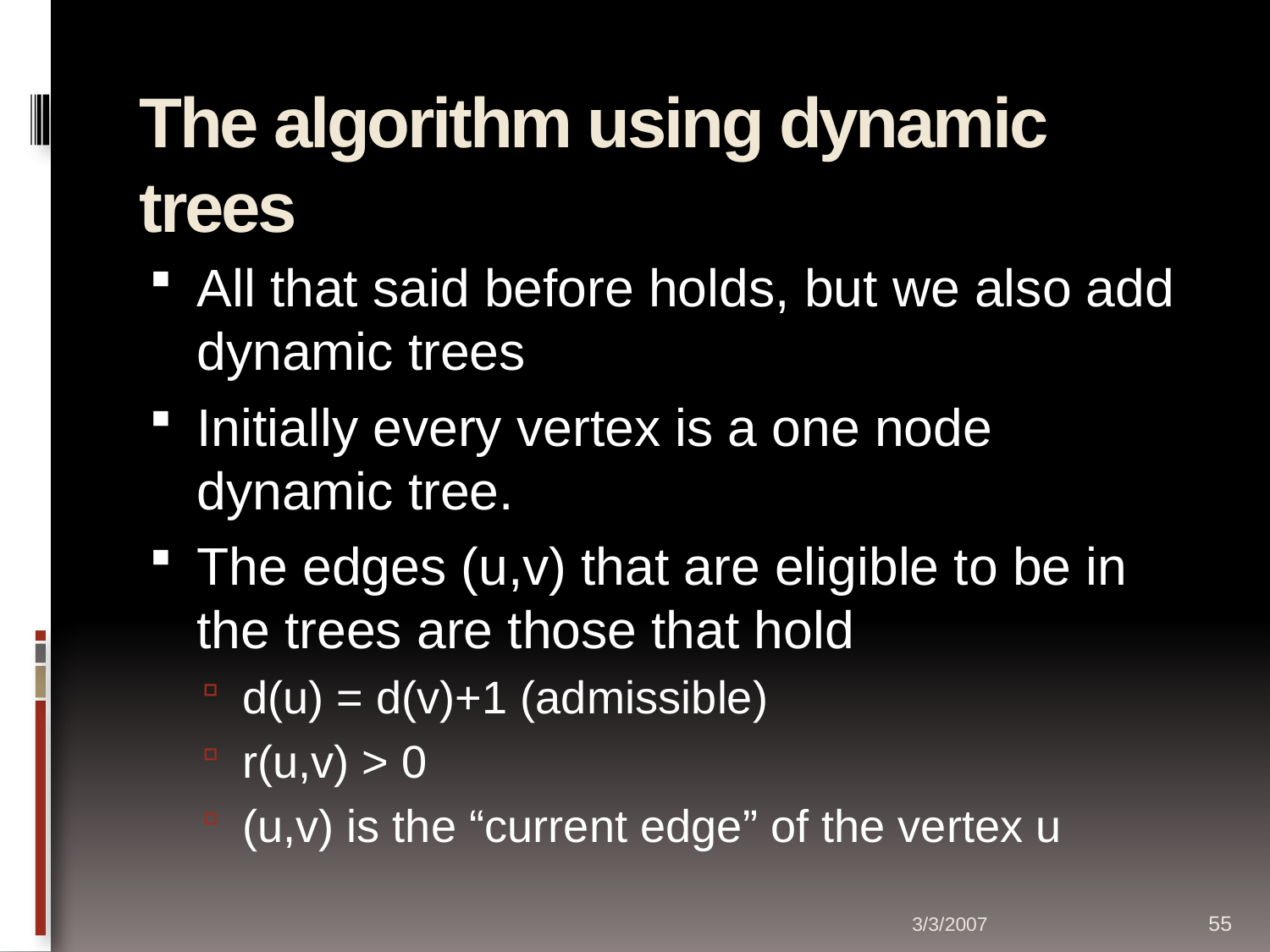

# The algorithm using dynamic trees
All that said before holds, but we also add dynamic trees
Initially every vertex is a one node dynamic tree.
The edges (u,v) that are eligible to be in the trees are those that hold
d(u) = d(v)+1 (admissible)
r(u,v) > 0
(u,v) is the “current edge” of the vertex u

3/3/2007
55